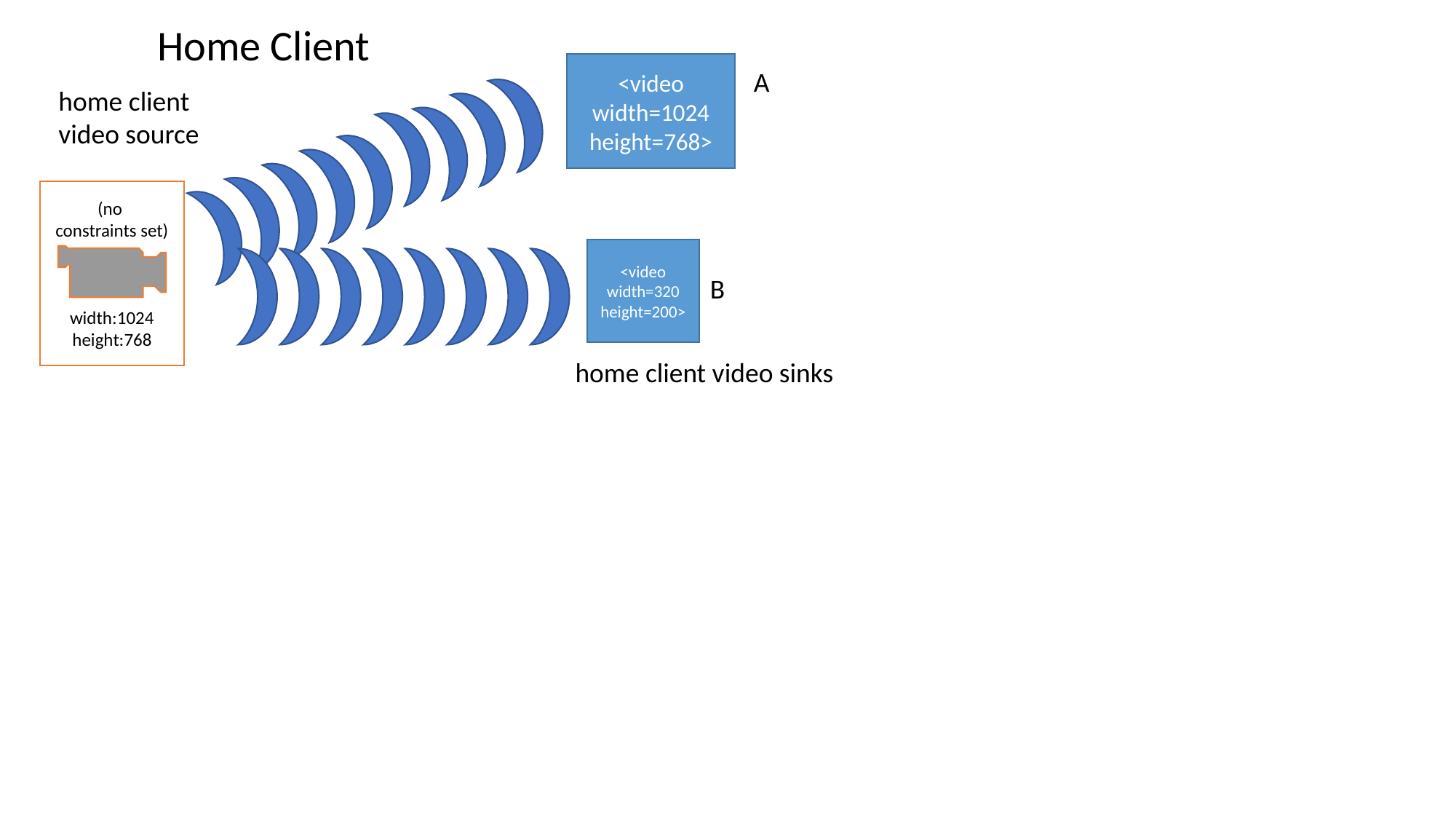

Home Client
<video
width=1024
height=768>
A

home client
video source

(no
constraints set)

width:1024
height:768

<video
width=320
height=200>

B
home client video sinks